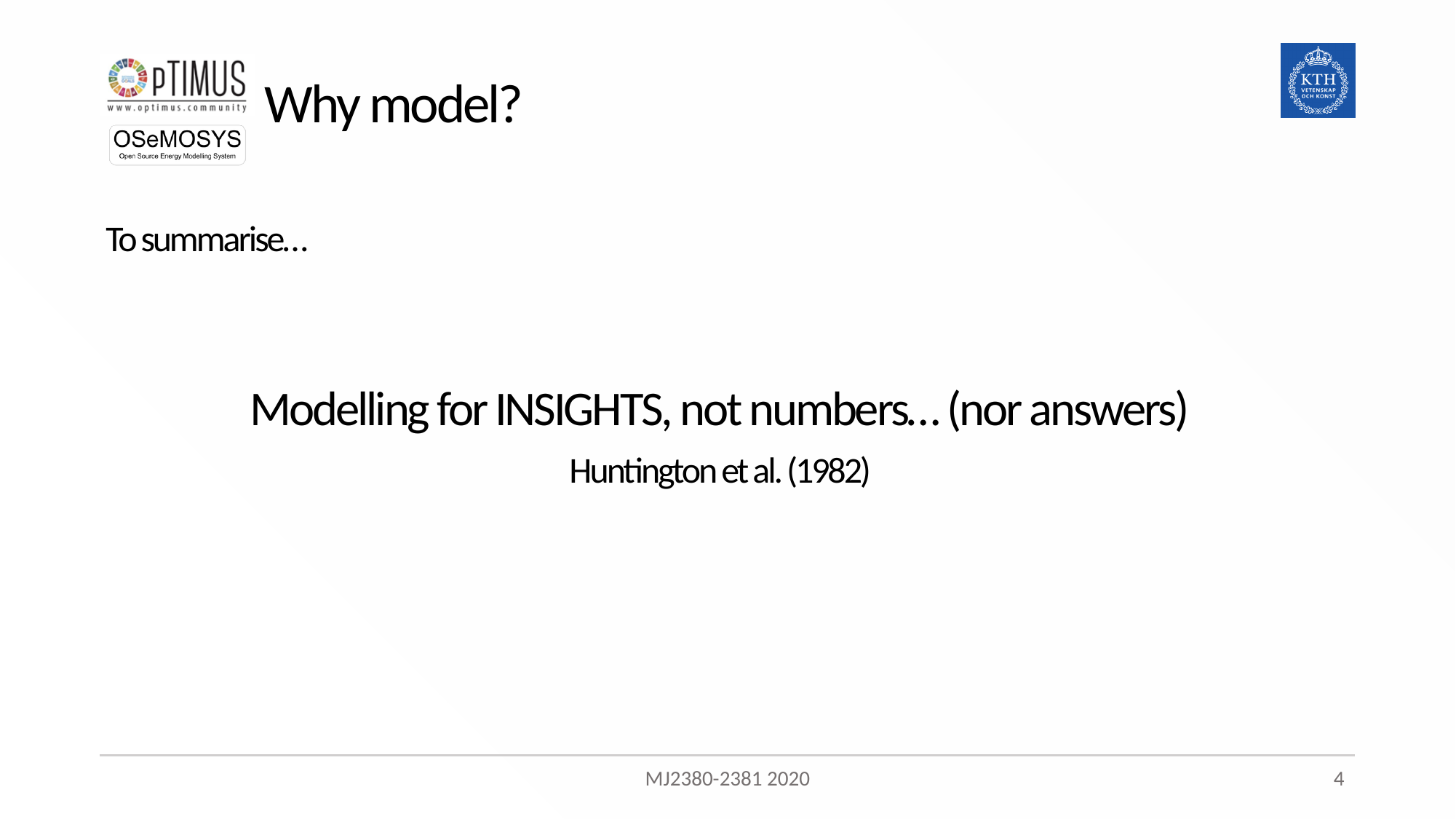

# Why model?
To summarise…

Modelling for INSIGHTS, not numbers… (nor answers)
Huntington et al. (1982)
MJ2380-2381 2020
4